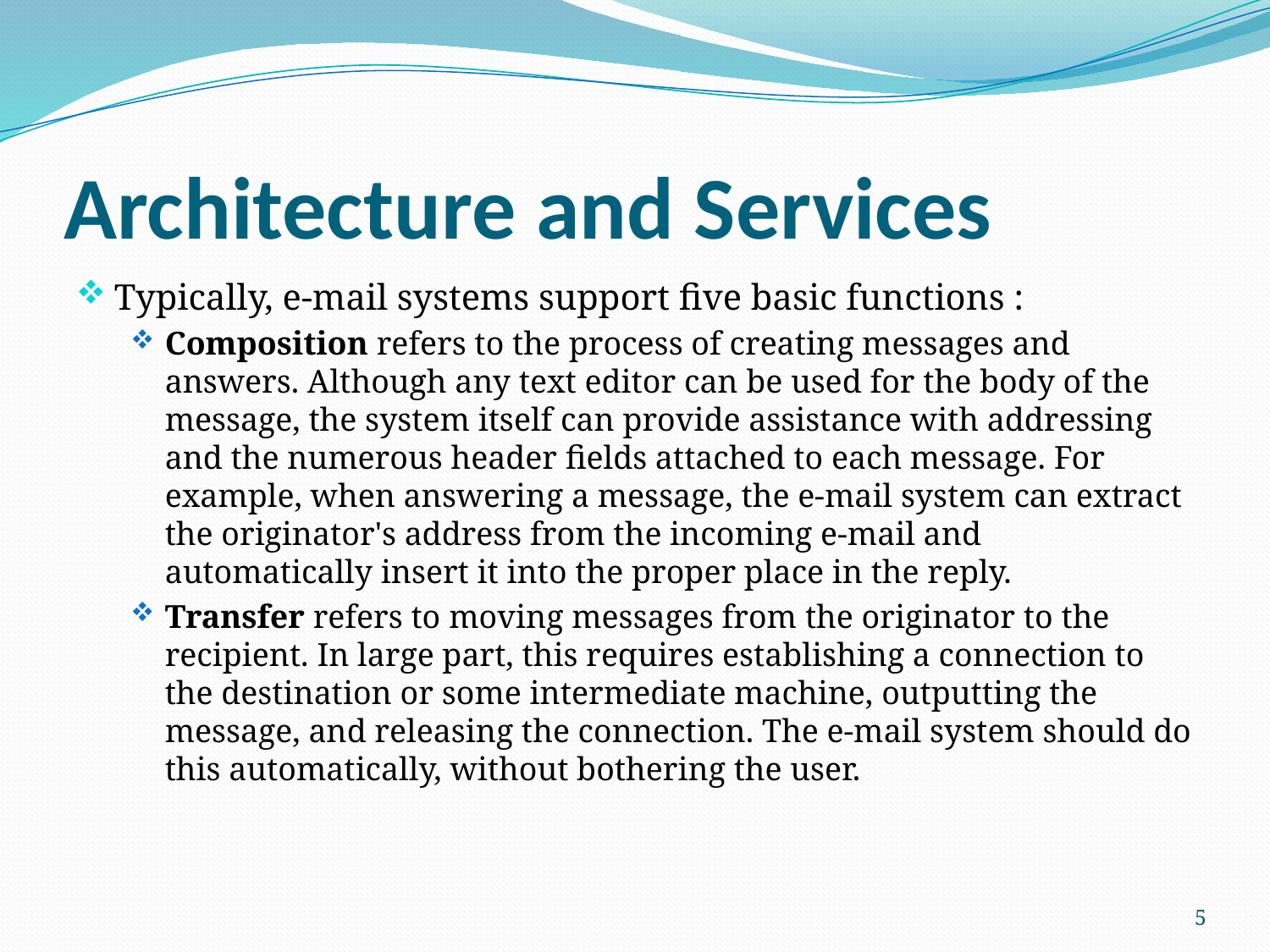

# Architecture and Services
Typically, e-mail systems support five basic functions :
Composition refers to the process of creating messages and answers. Although any text editor can be used for the body of the message, the system itself can provide assistance with addressing and the numerous header fields attached to each message. For example, when answering a message, the e-mail system can extract the originator's address from the incoming e-mail and automatically insert it into the proper place in the reply.
Transfer refers to moving messages from the originator to the recipient. In large part, this requires establishing a connection to the destination or some intermediate machine, outputting the message, and releasing the connection. The e-mail system should do this automatically, without bothering the user.

5